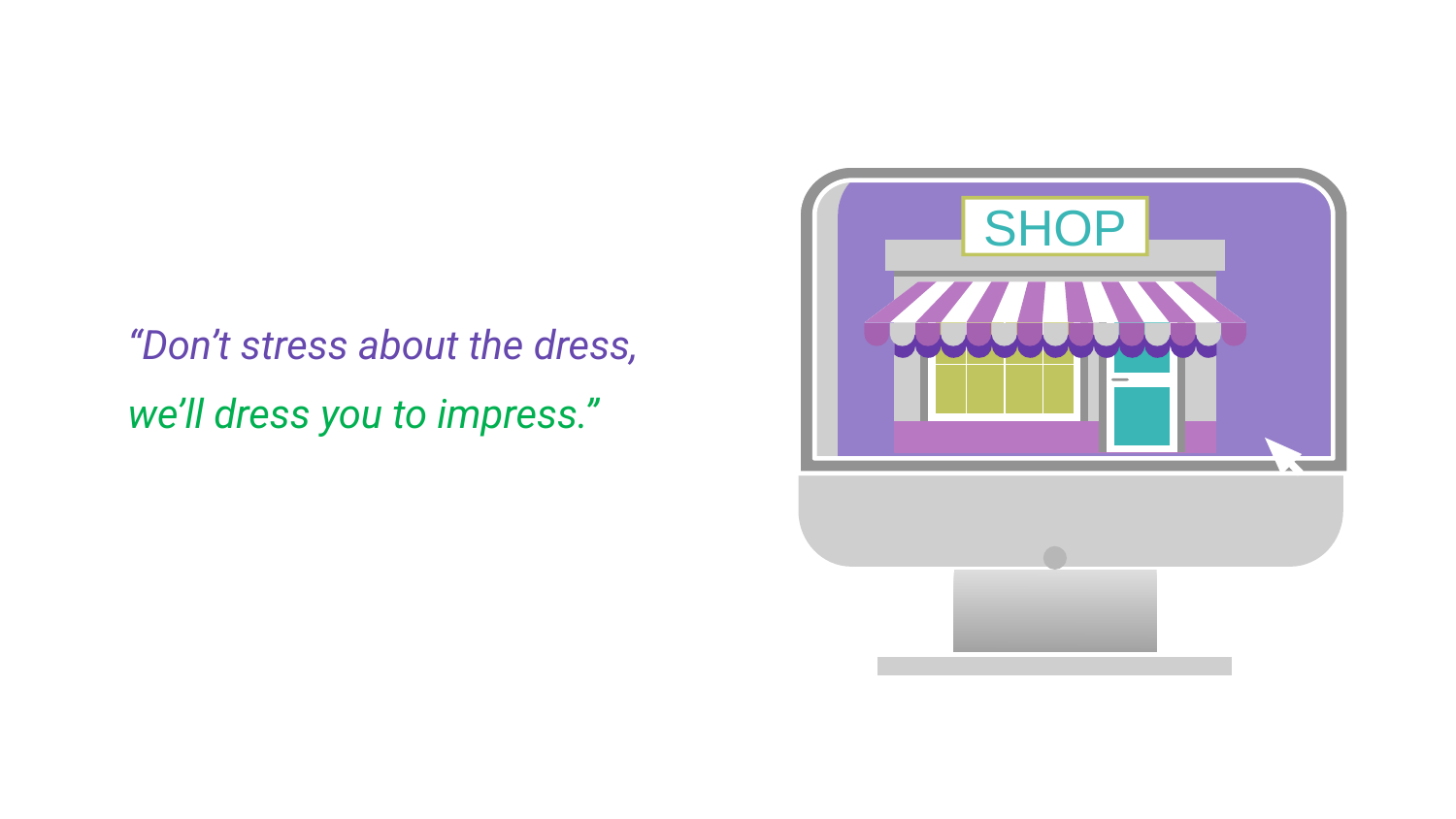

SHOP

# “Don’t stress about the dress,
we’ll dress you to impress.”